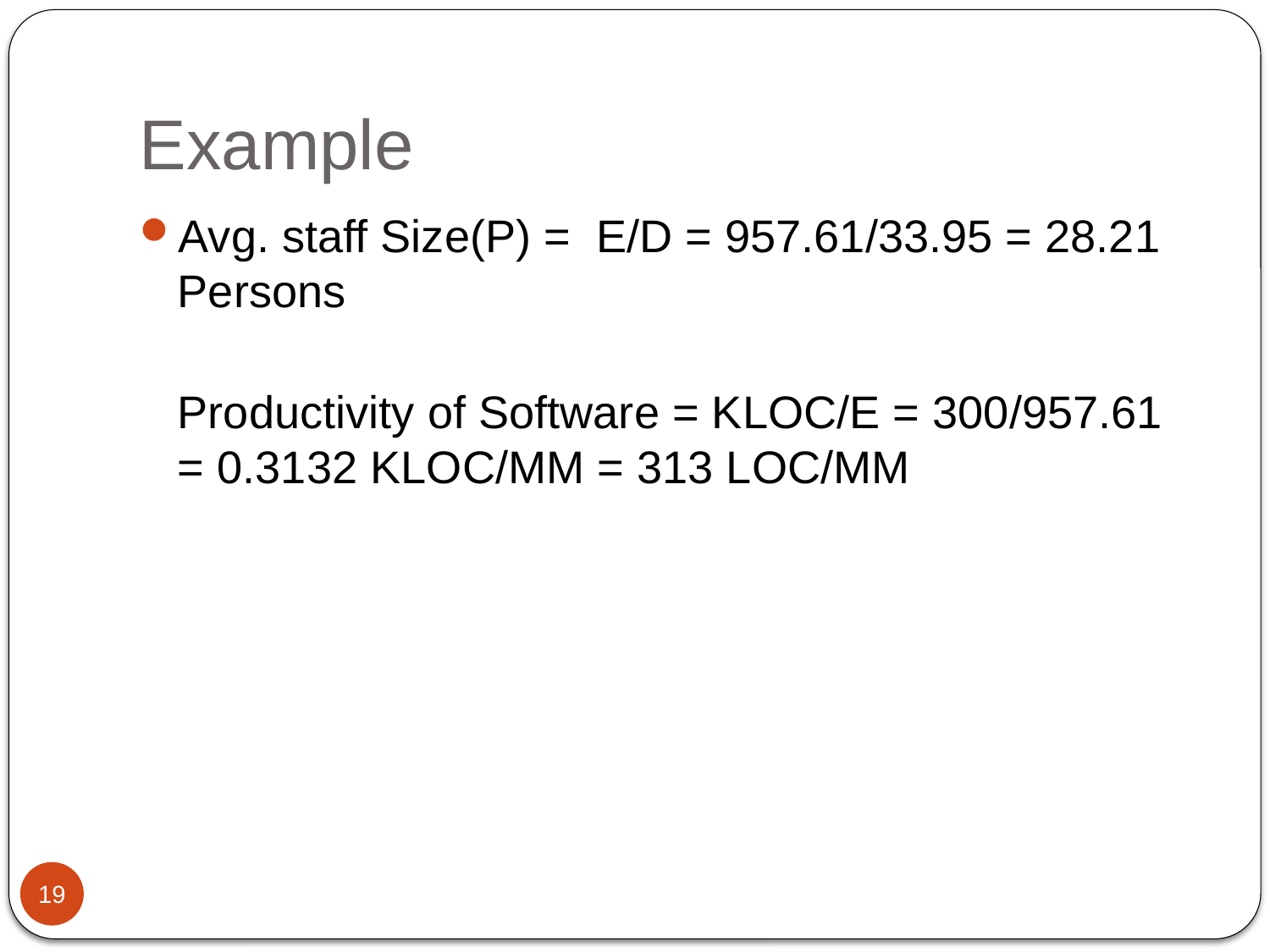

# Example
Avg. staff Size(P) =  E/D = 957.61/33.95 = 28.21 Persons
Productivity of Software = KLOC/E = 300/957.61 = 0.3132 KLOC/MM = 313 LOC/MM
19